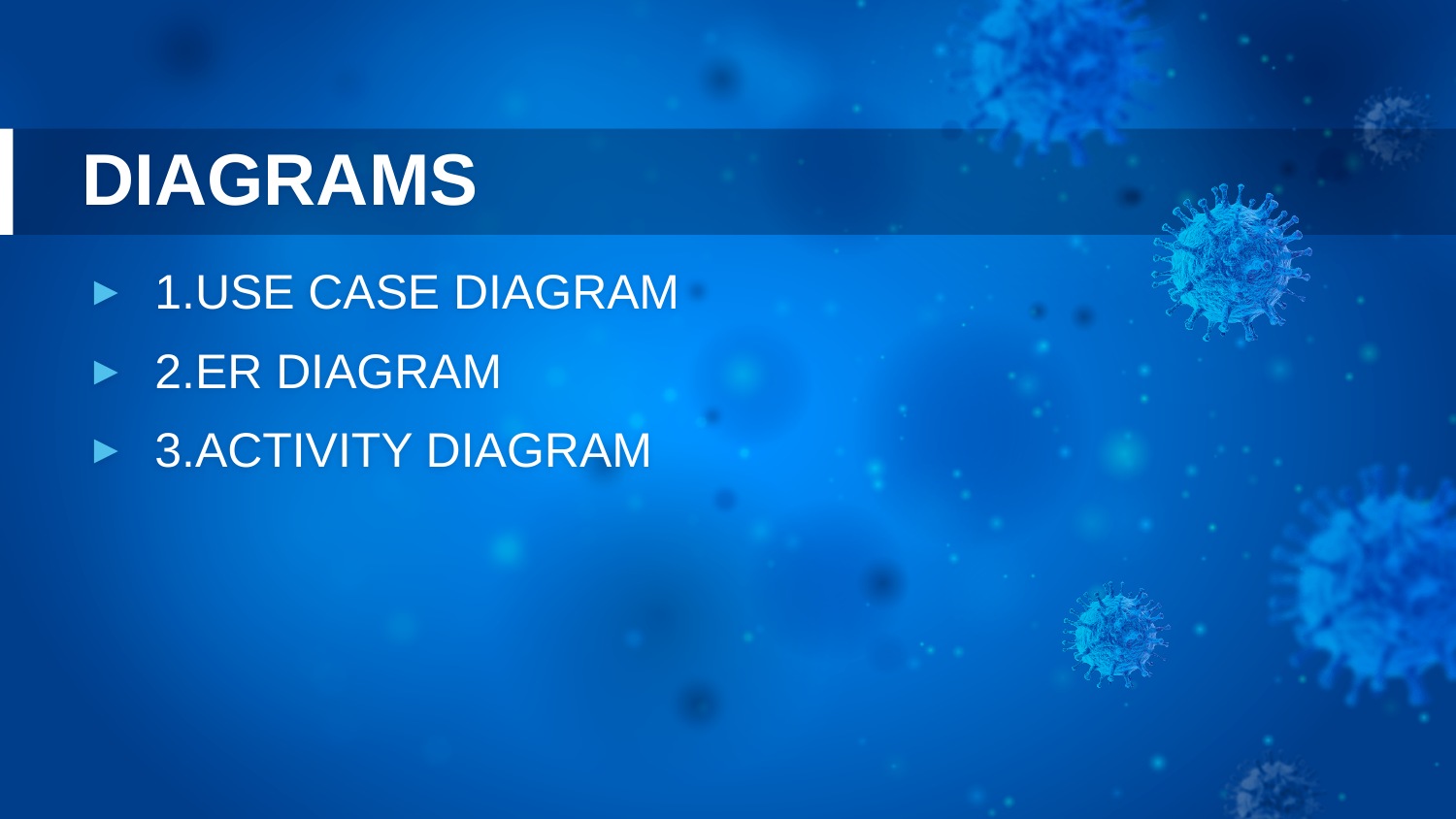

# DIAGRAMS
1.USE CASE DIAGRAM
2.ER DIAGRAM
3.ACTIVITY DIAGRAM